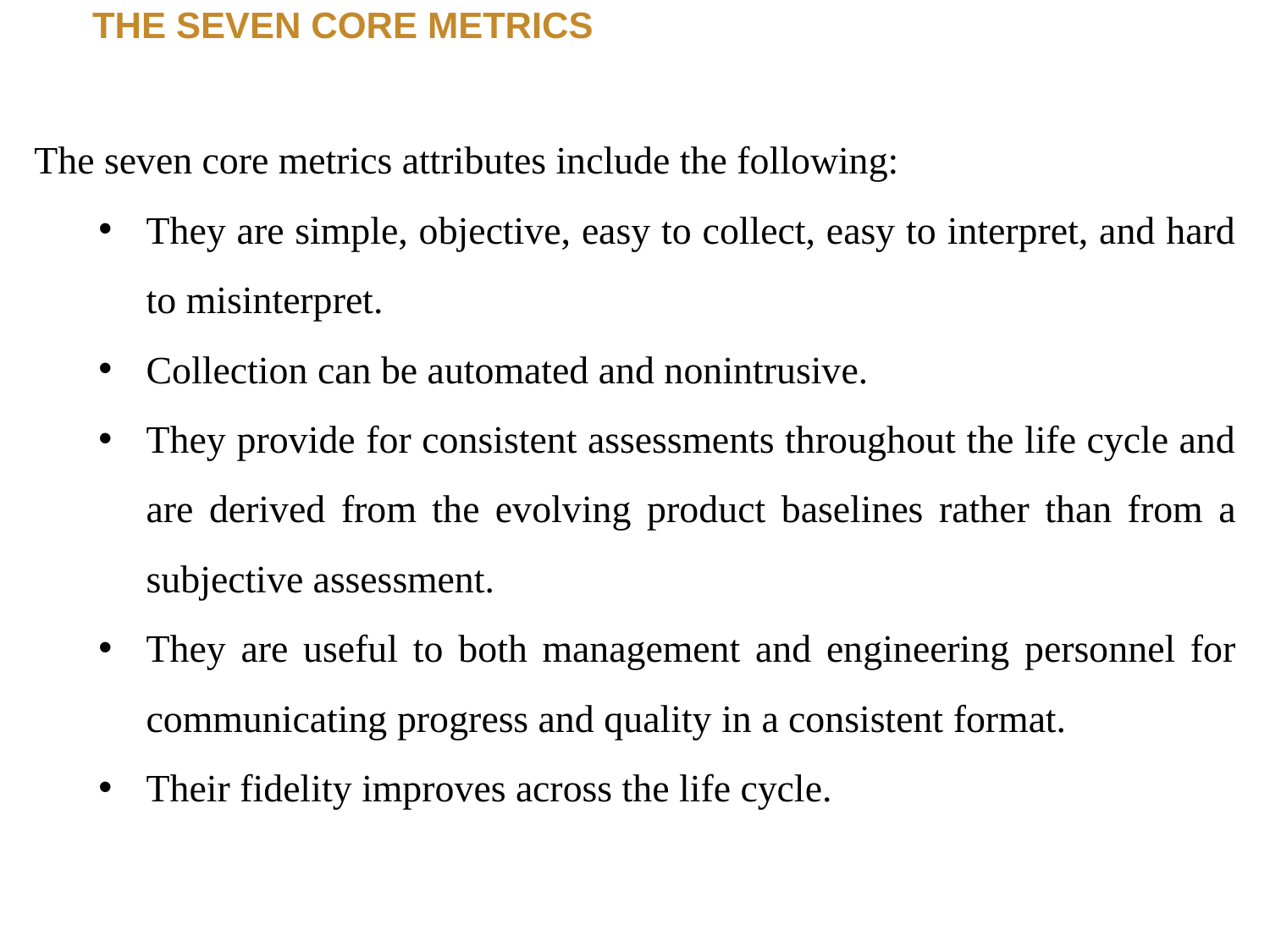

# THE SEVEN CORE METRICS
The seven core metrics attributes include the following:
They are simple, objective, easy to collect, easy to interpret, and hard to misinterpret.
Collection can be automated and nonintrusive.
They provide for consistent assessments throughout the life cycle and are derived from the evolving product baselines rather than from a subjective assessment.
They are useful to both management and engineering personnel for communicating progress and quality in a consistent format.
Their fidelity improves across the life cycle.